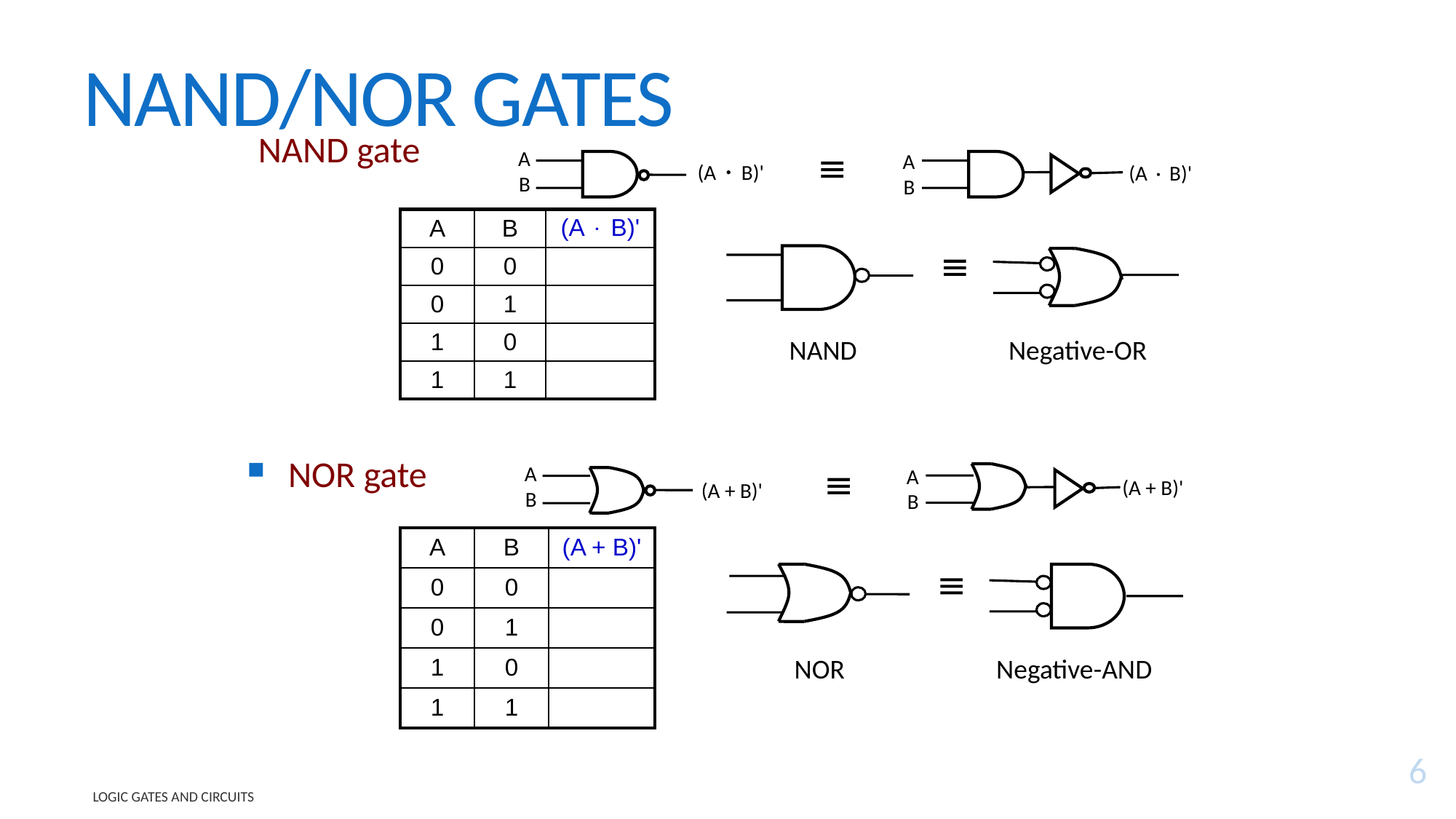

# NAND/NOR GATES
NAND gate
≡
AB
AB
(A ⋅ B)'

(A ⋅ B)'

| A | B | (A ⋅ B)' |
| --- | --- | --- |
| 0 | 0 |  |
| 0 | 1 |  |
| 1 | 0 |  |
| 1 | 1 |  |
≡

NAND
Negative-OR
NOR gate
AB

(A + B)'

≡
AB

(A + B)'

| A | B | (A + B)' |
| --- | --- | --- |
| 0 | 0 |  |
| 0 | 1 |  |
| 1 | 0 |  |
| 1 | 1 |  |
≡

NOR
Negative-AND
6
Logic Gates and Circuits